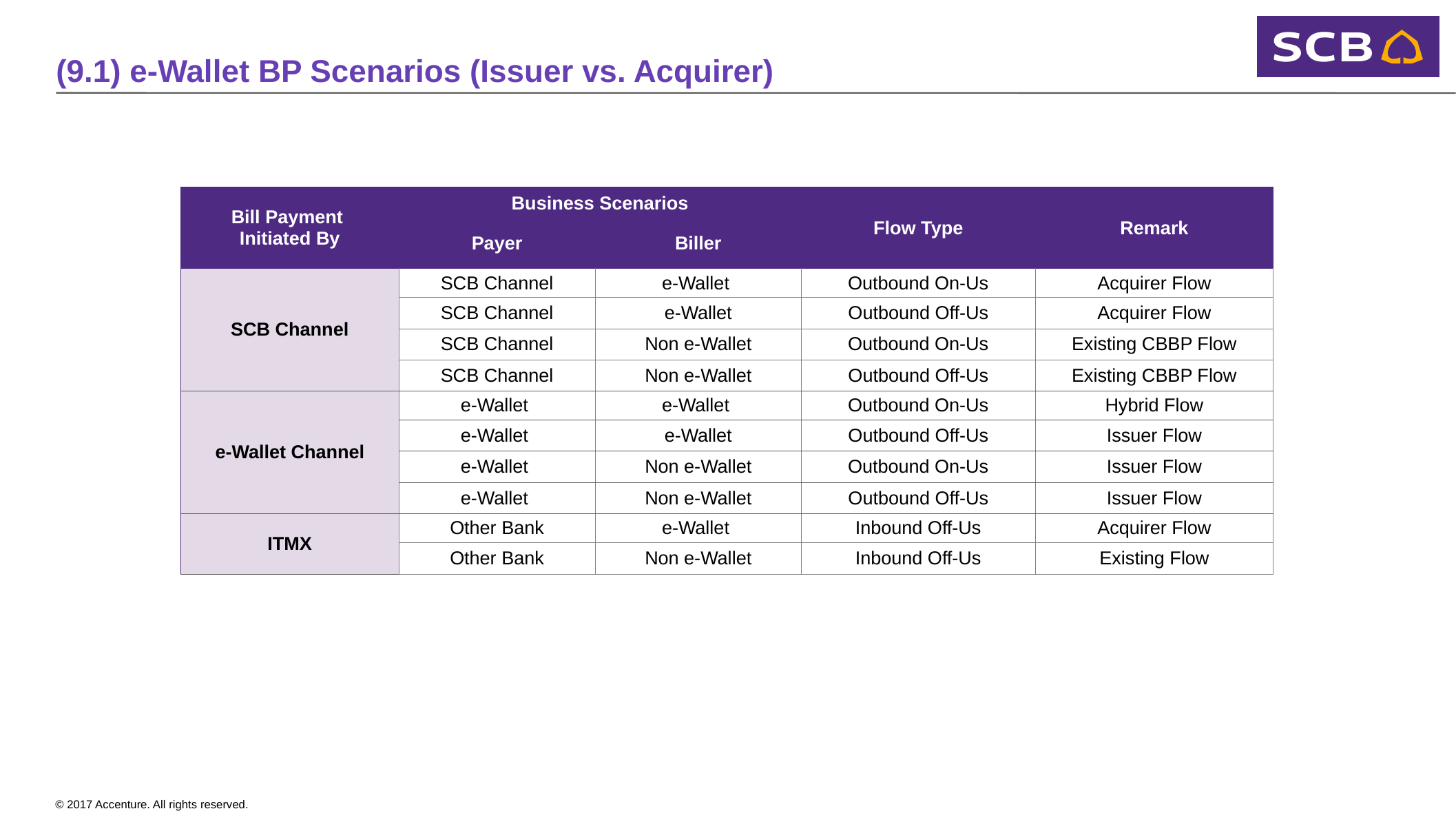

# (9.1) e-Wallet BP Scenarios (Issuer vs. Acquirer)
| Bill Payment Initiated By | Business Scenarios |  | Flow Type | Remark |
| --- | --- | --- | --- | --- |
|  | Payer | Biller |  |  |
| SCB Channel | SCB Channel | e-Wallet | Outbound On-Us | Acquirer Flow |
|  | SCB Channel | e-Wallet | Outbound Off-Us | Acquirer Flow |
|  | SCB Channel | Non e-Wallet | Outbound On-Us | Existing CBBP Flow |
|  | SCB Channel | Non e-Wallet | Outbound Off-Us | Existing CBBP Flow |
| e-Wallet Channel | e-Wallet | e-Wallet | Outbound On-Us | Hybrid Flow |
|  | e-Wallet | e-Wallet | Outbound Off-Us | Issuer Flow |
|  | e-Wallet | Non e-Wallet | Outbound On-Us | Issuer Flow |
|  | e-Wallet | Non e-Wallet | Outbound Off-Us | Issuer Flow |
| ITMX | Other Bank | e-Wallet | Inbound Off-Us | Acquirer Flow |
|  | Other Bank | Non e-Wallet | Inbound Off-Us | Existing Flow |